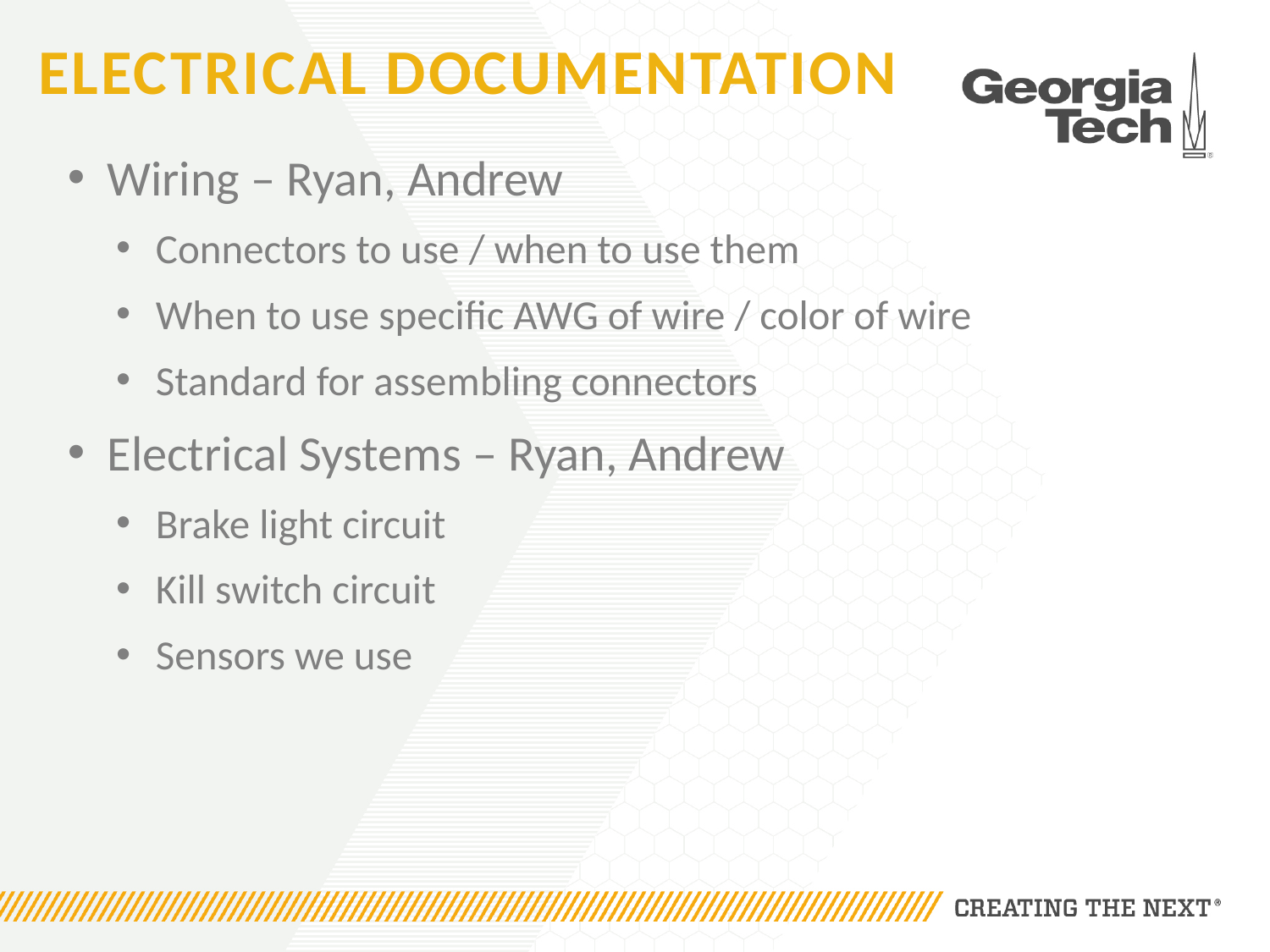

# Electrical Documentation
Wiring – Ryan, Andrew
Connectors to use / when to use them
When to use specific AWG of wire / color of wire
Standard for assembling connectors
Electrical Systems – Ryan, Andrew
Brake light circuit
Kill switch circuit
Sensors we use